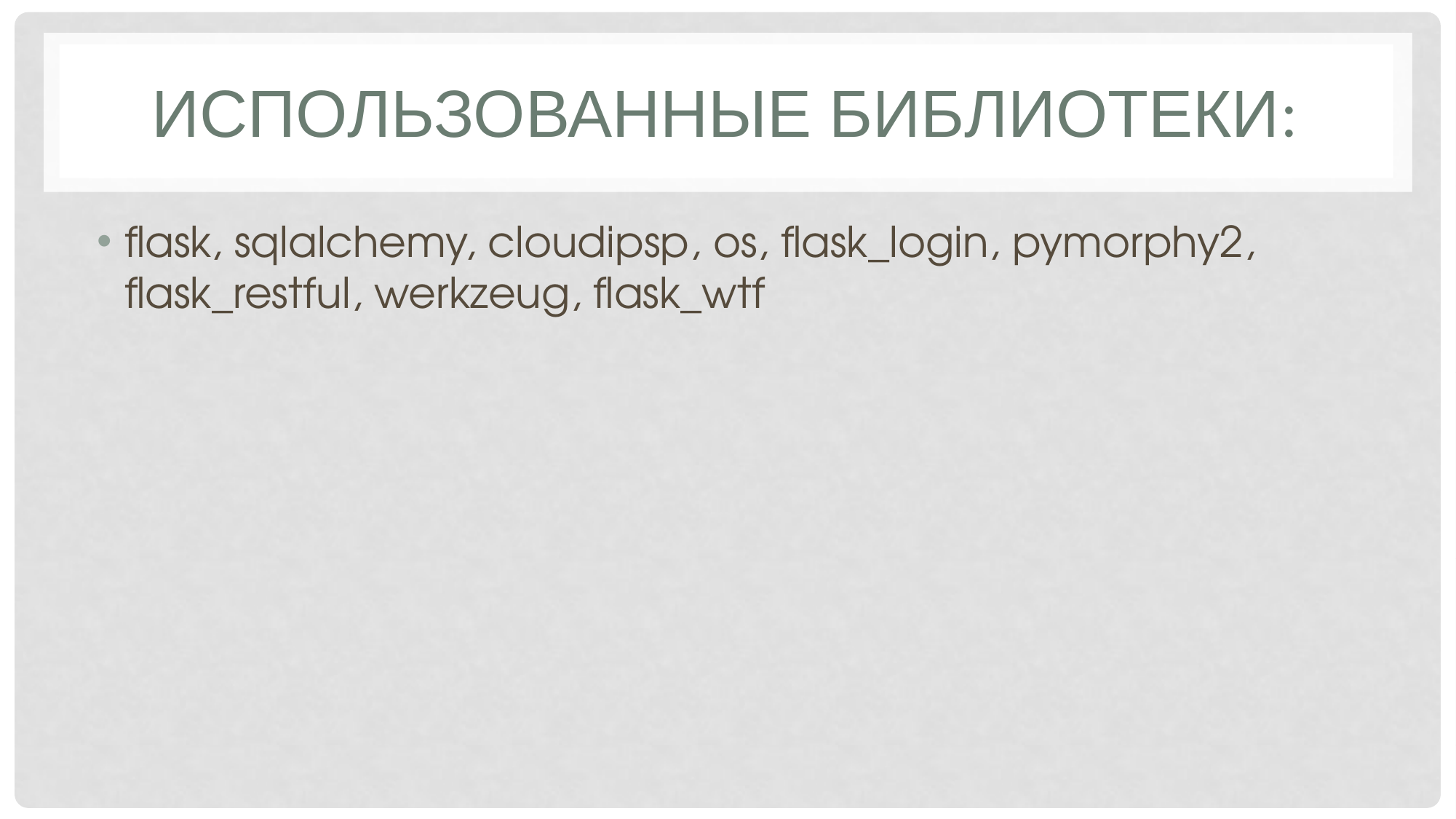

# Использованные библиотеки:
flask, sqlalchemy, cloudipsp, os, flask_login, pymorphy2, flask_restful, werkzeug, flask_wtf